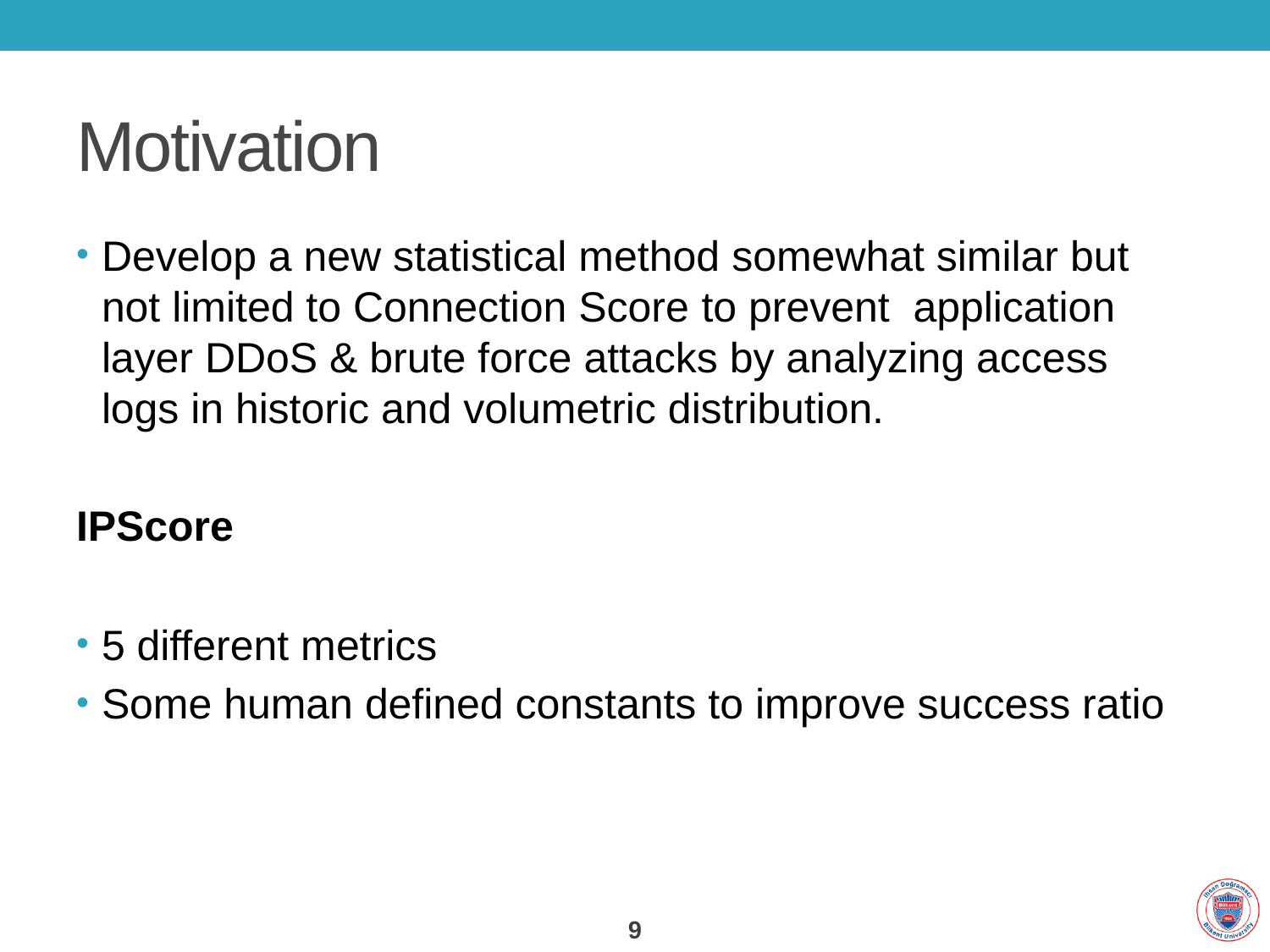

# Motivation
Develop a new statistical method somewhat similar but not limited to Connection Score to prevent  application layer DDoS & brute force attacks by analyzing access logs in historic and volumetric distribution.

IPScore

5 different metrics
Some human defined constants to improve success ratio

9